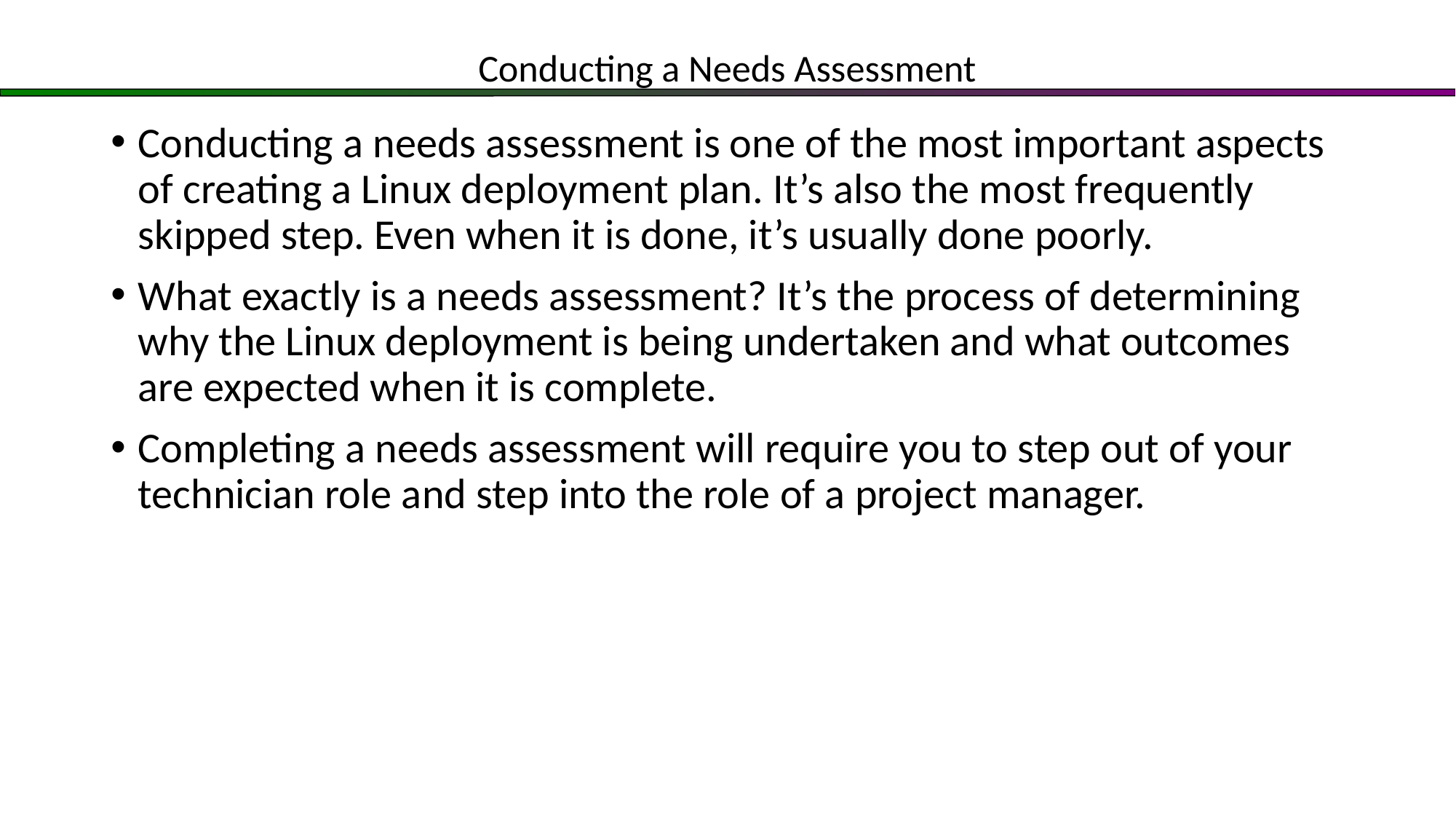

# Conducting a Needs Assessment

Conducting a needs assessment is one of the most important aspects of creating a Linux deployment plan. It’s also the most frequently skipped step. Even when it is done, it’s usually done poorly.
What exactly is a needs assessment? It’s the process of determining why the Linux deployment is being undertaken and what outcomes are expected when it is complete.
Completing a needs assessment will require you to step out of your technician role and step into the role of a project manager.